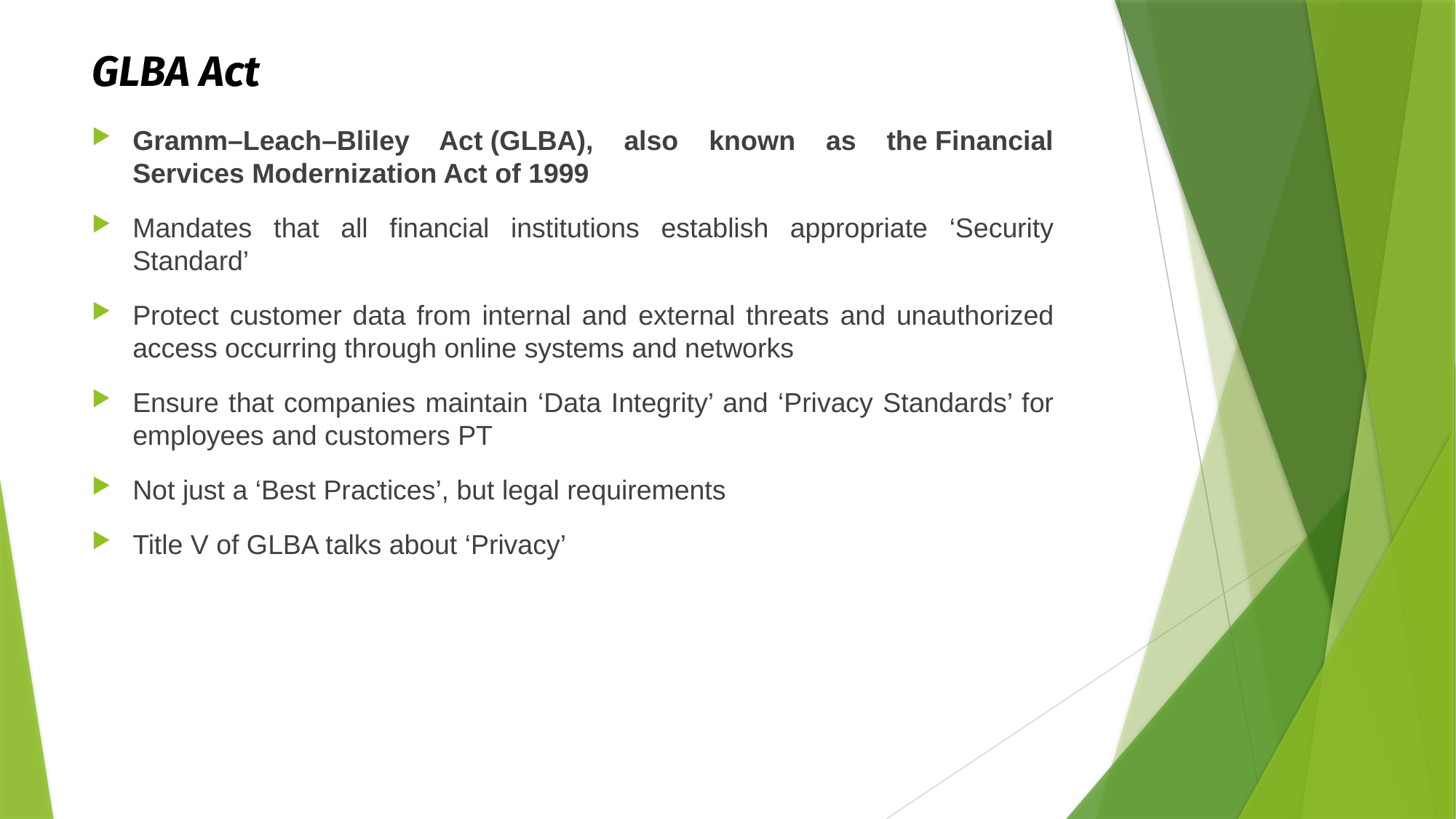

# GLBA Act
Gramm–Leach–Bliley Act (GLBA), also known as the Financial Services Modernization Act of 1999
Mandates that all financial institutions establish appropriate ‘Security Standard’
Protect customer data from internal and external threats and unauthorized access occurring through online systems and networks
Ensure that companies maintain ‘Data Integrity’ and ‘Privacy Standards’ for employees and customers PT
Not just a ‘Best Practices’, but legal requirements
Title V of GLBA talks about ‘Privacy’